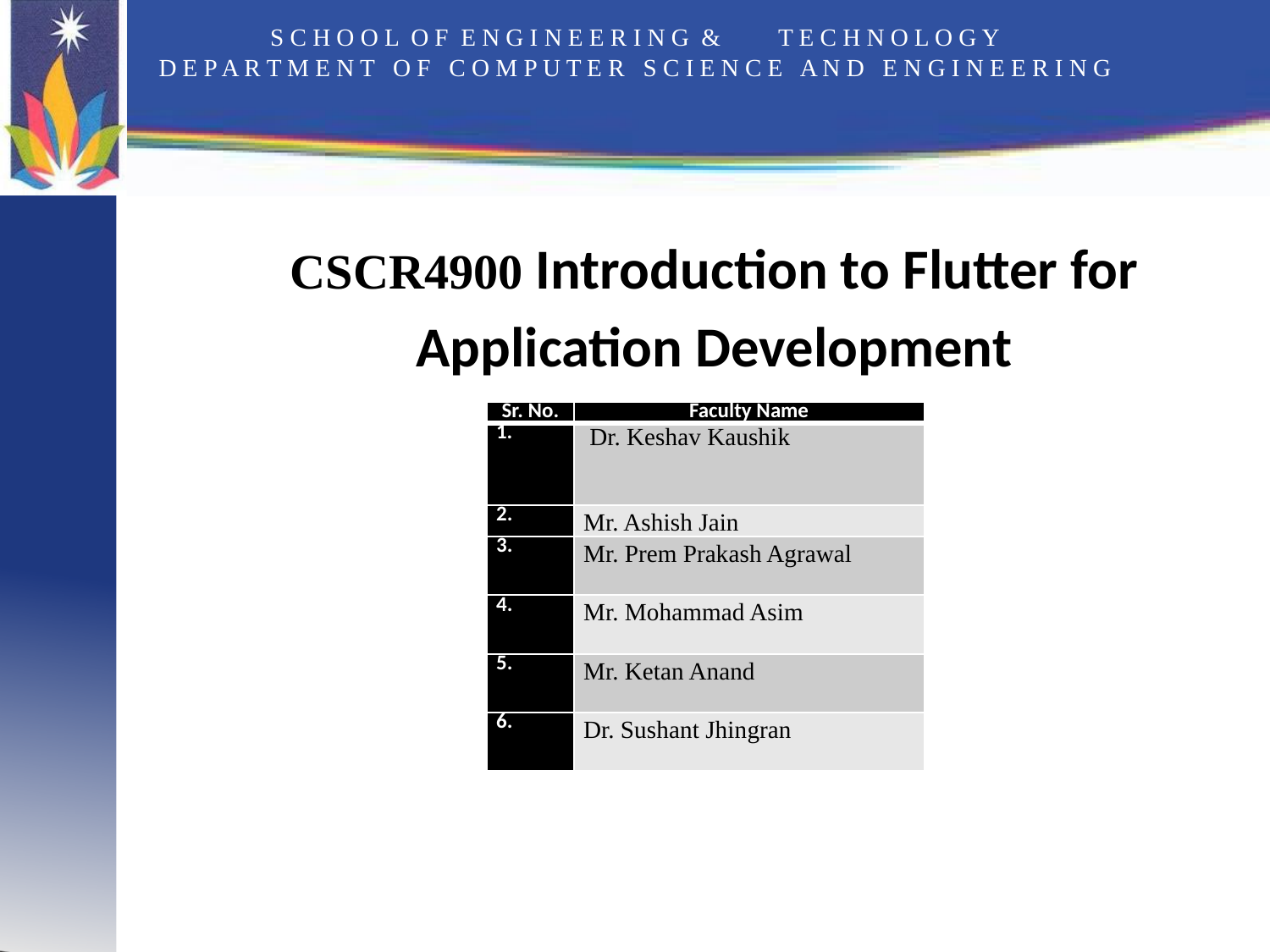

# S C H O O L  O F  E N G I N E E R I N G  &	T E C H N O L O G Y D E P A R T M E N T   O F   C O M P U T E R   S C I E N C E   A N D   E N G I N E E R I N G

CSCR4900 Introduction to Flutter for Application Development

Faculty:

| Sr. No. | Faculty Name |
| --- | --- |
|  | Dr. Keshav Kaushik |
| 2. | Mr. Ashish Jain |
| 3. | Mr. Prem Prakash Agrawal |
| 4. | Mr. Mohammad Asim |
| 5. | Mr. Ketan Anand |
| 6. | Dr. Sushant Jhingran |